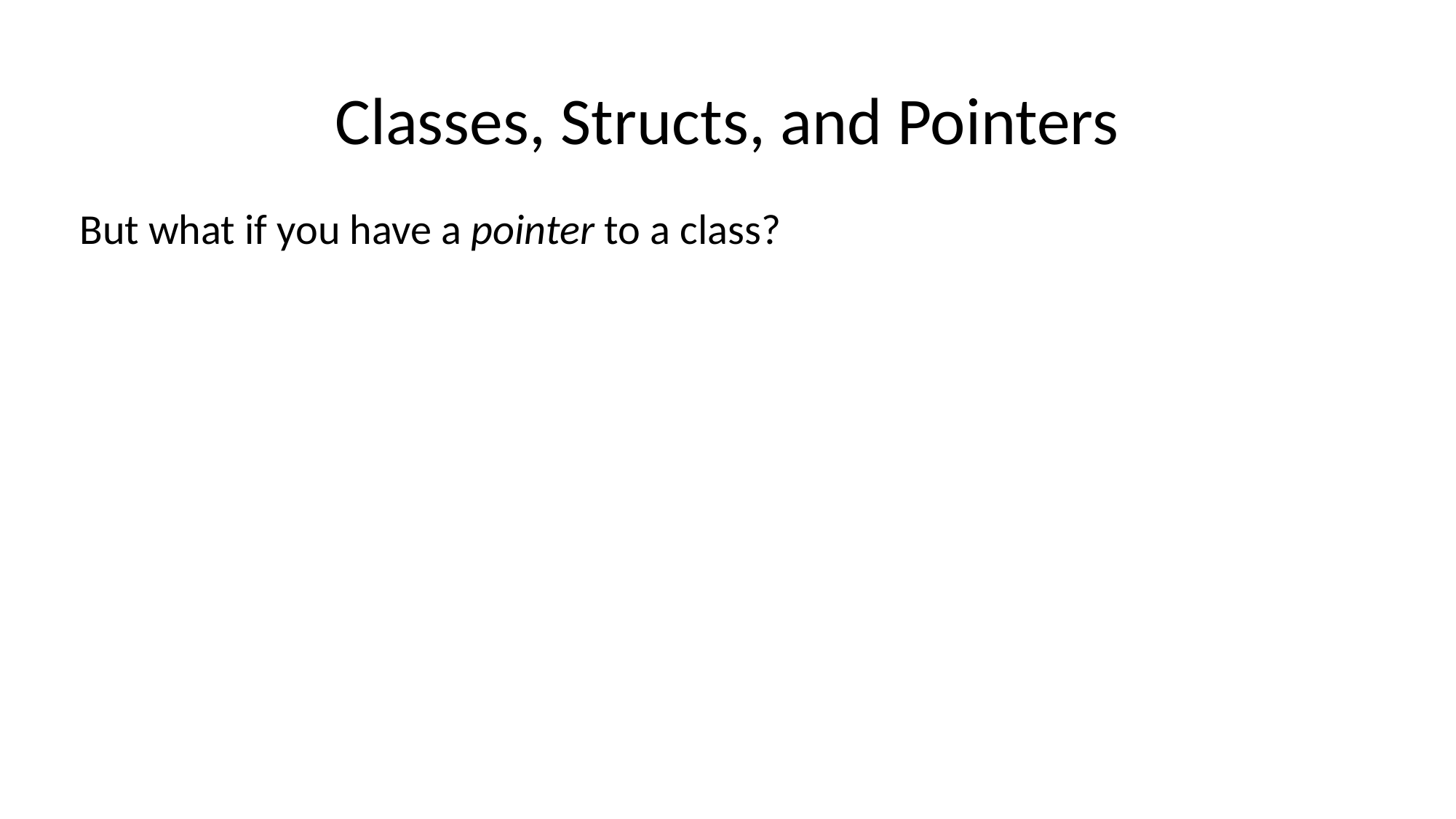

# Classes, Structs, and Pointers
But what if you have a pointer to a class?